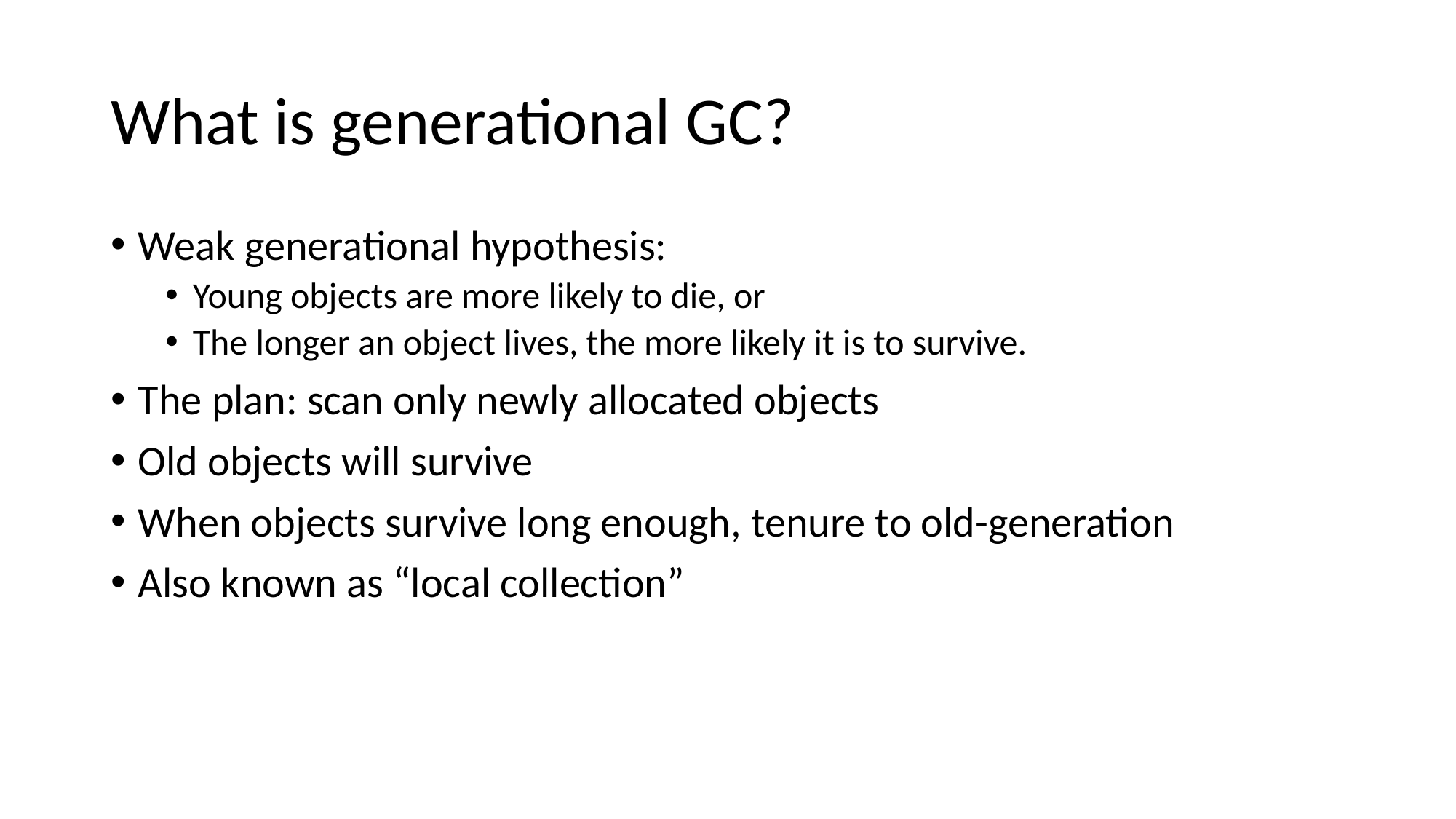

# What is generational GC?
Weak generational hypothesis:
Young objects are more likely to die, or
The longer an object lives, the more likely it is to survive.
The plan: scan only newly allocated objects
Old objects will survive
When objects survive long enough, tenure to old-generation
Also known as “local collection”